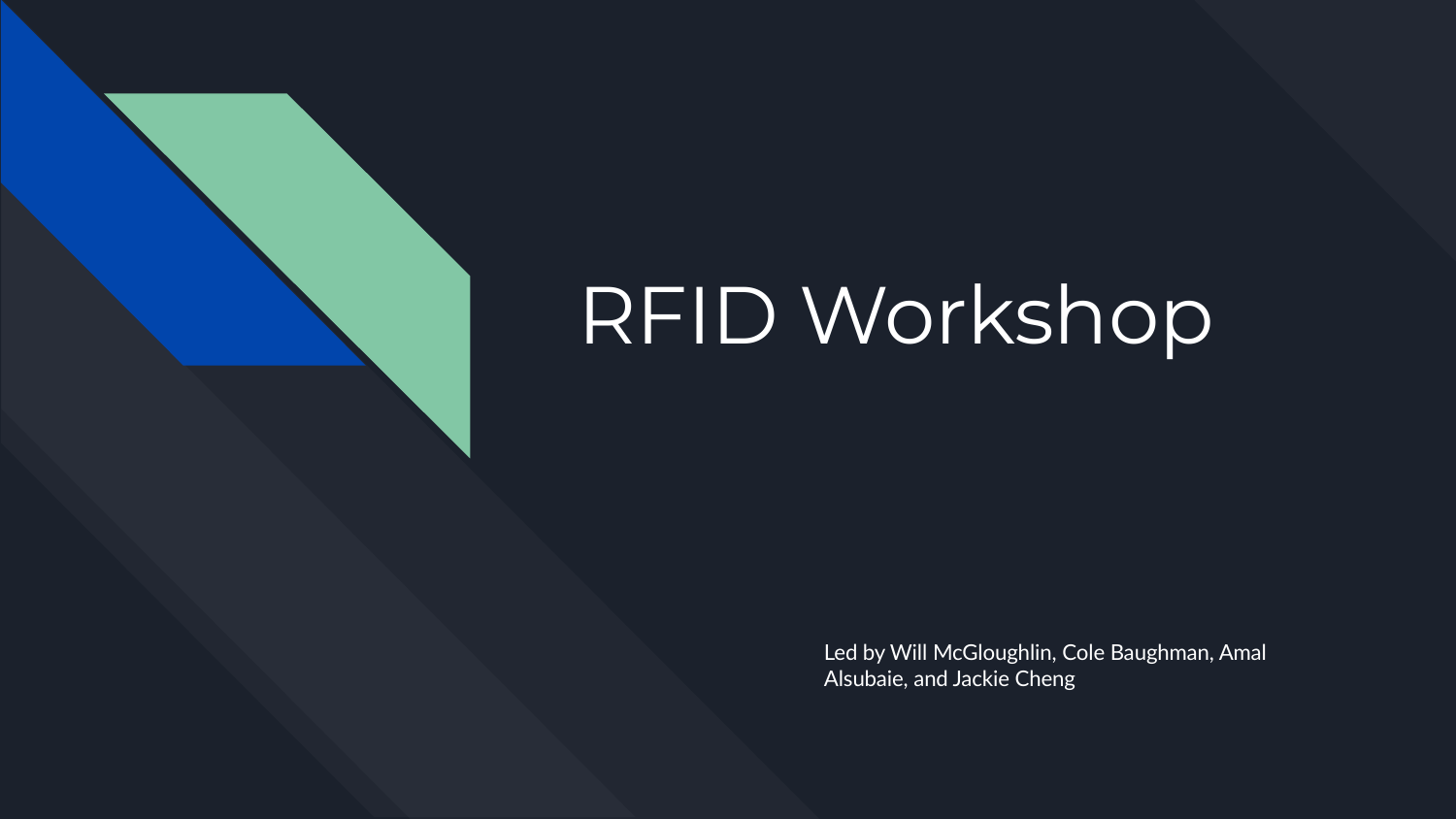

# RFID Workshop
Led by Will McGloughlin, Cole Baughman, Amal Alsubaie, and Jackie Cheng